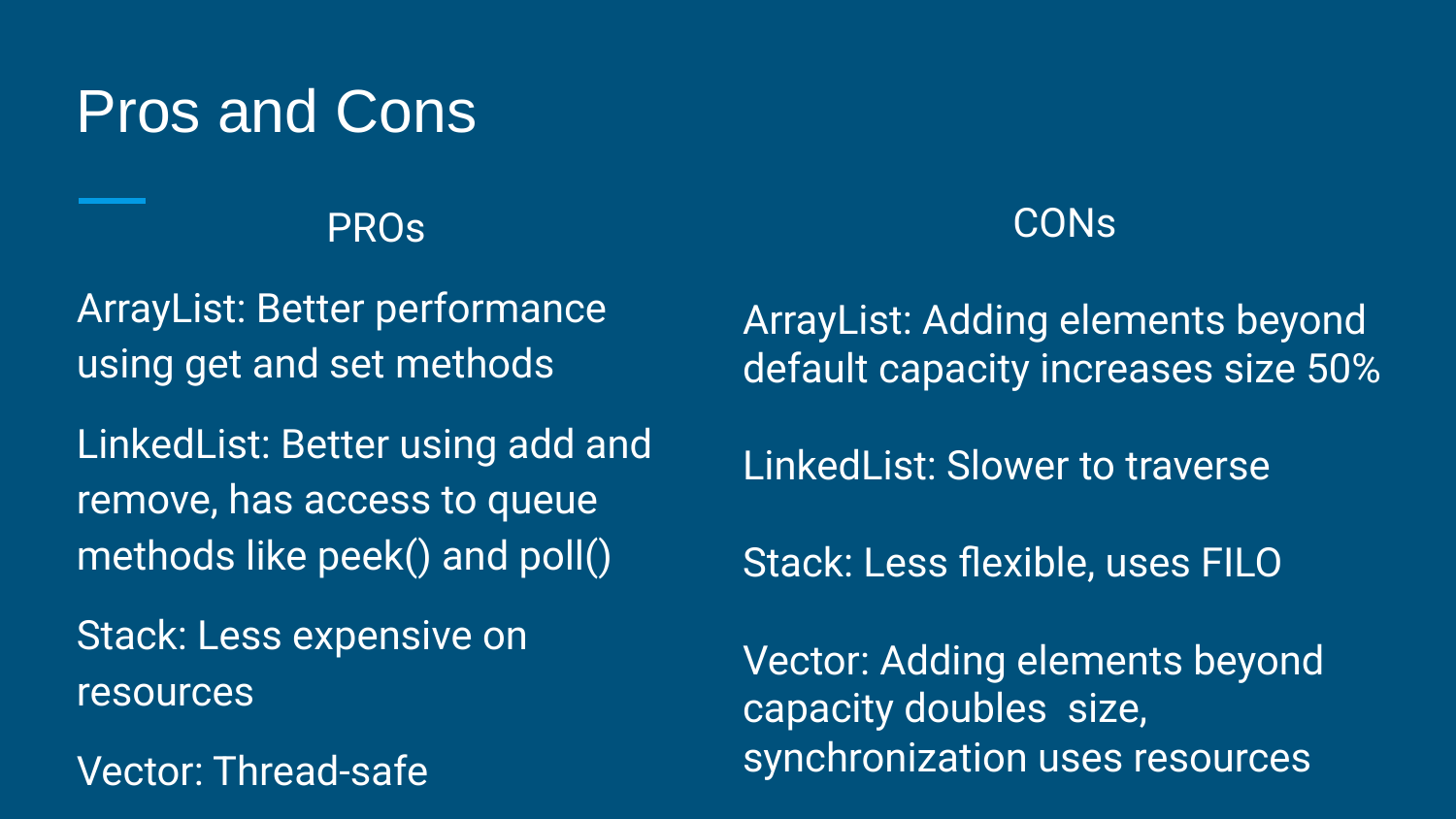

# Pros and Cons
PROs
ArrayList: Better performance using get and set methods
LinkedList: Better using add and remove, has access to queue methods like peek() and poll()
Stack: Less expensive on resources
Vector: Thread-safe

CONs

ArrayList: Adding elements beyond default capacity increases size 50%

LinkedList: Slower to traverse

Stack: Less flexible, uses FILO

Vector: Adding elements beyond capacity doubles  size, synchronization uses resources